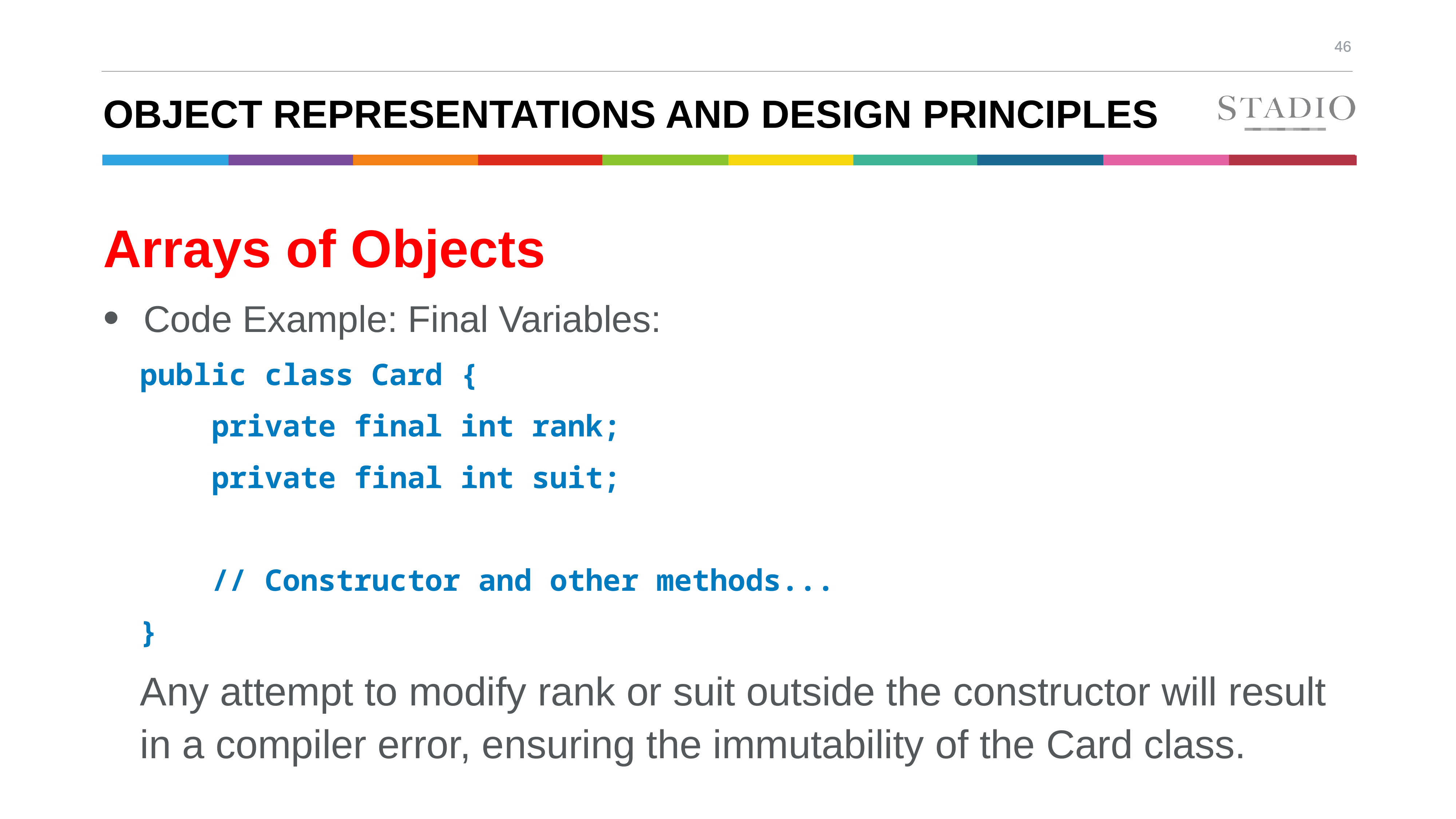

# Object Representations and Design Principles

Arrays of Objects
Code Example: Final Variables:
public class Card {
    private final int rank;
    private final int suit;

    // Constructor and other methods...
}
Any attempt to modify rank or suit outside the constructor will result in a compiler error, ensuring the immutability of the Card class.